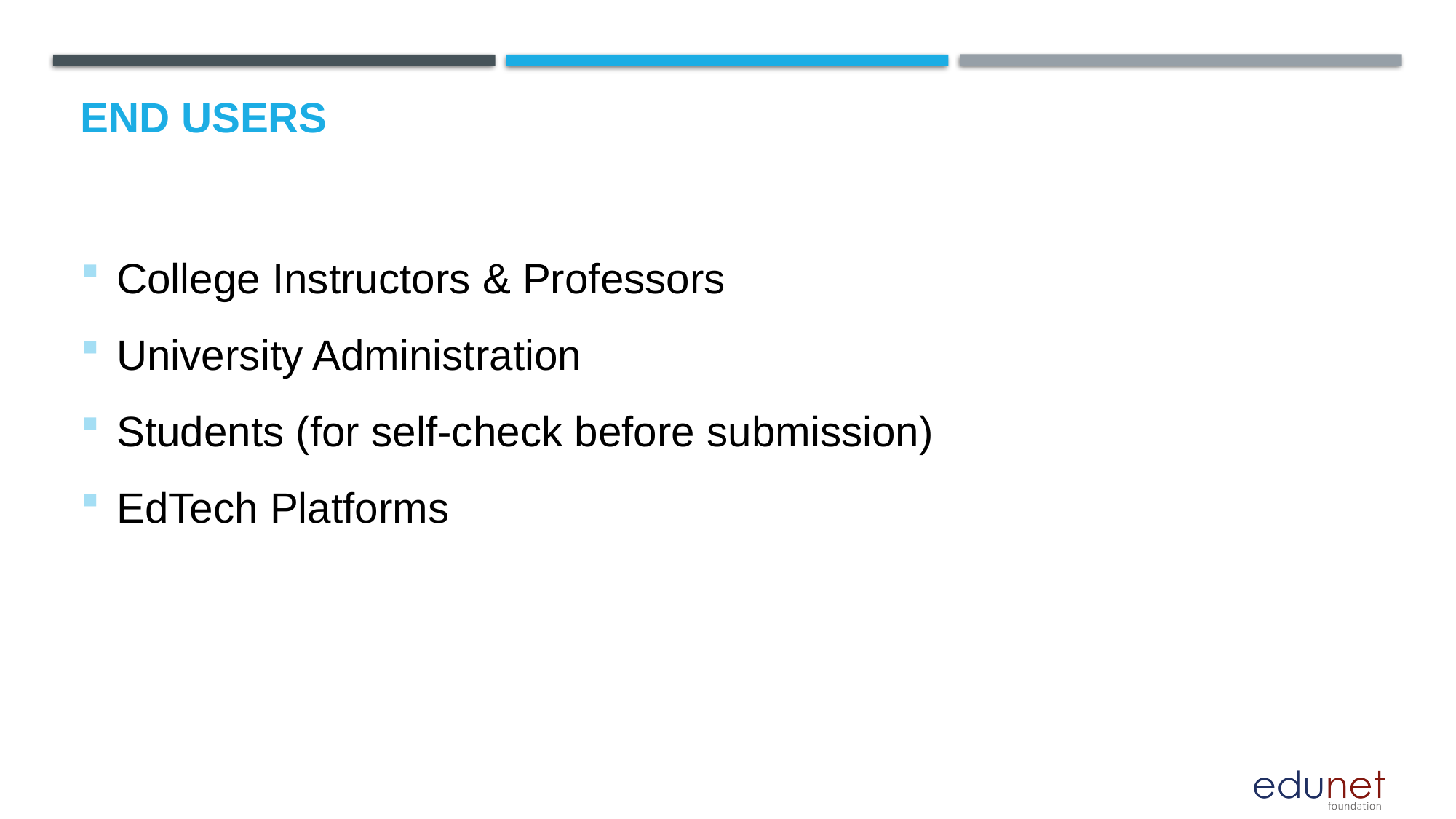

# End users
College Instructors & Professors
University Administration
Students (for self-check before submission)
EdTech Platforms